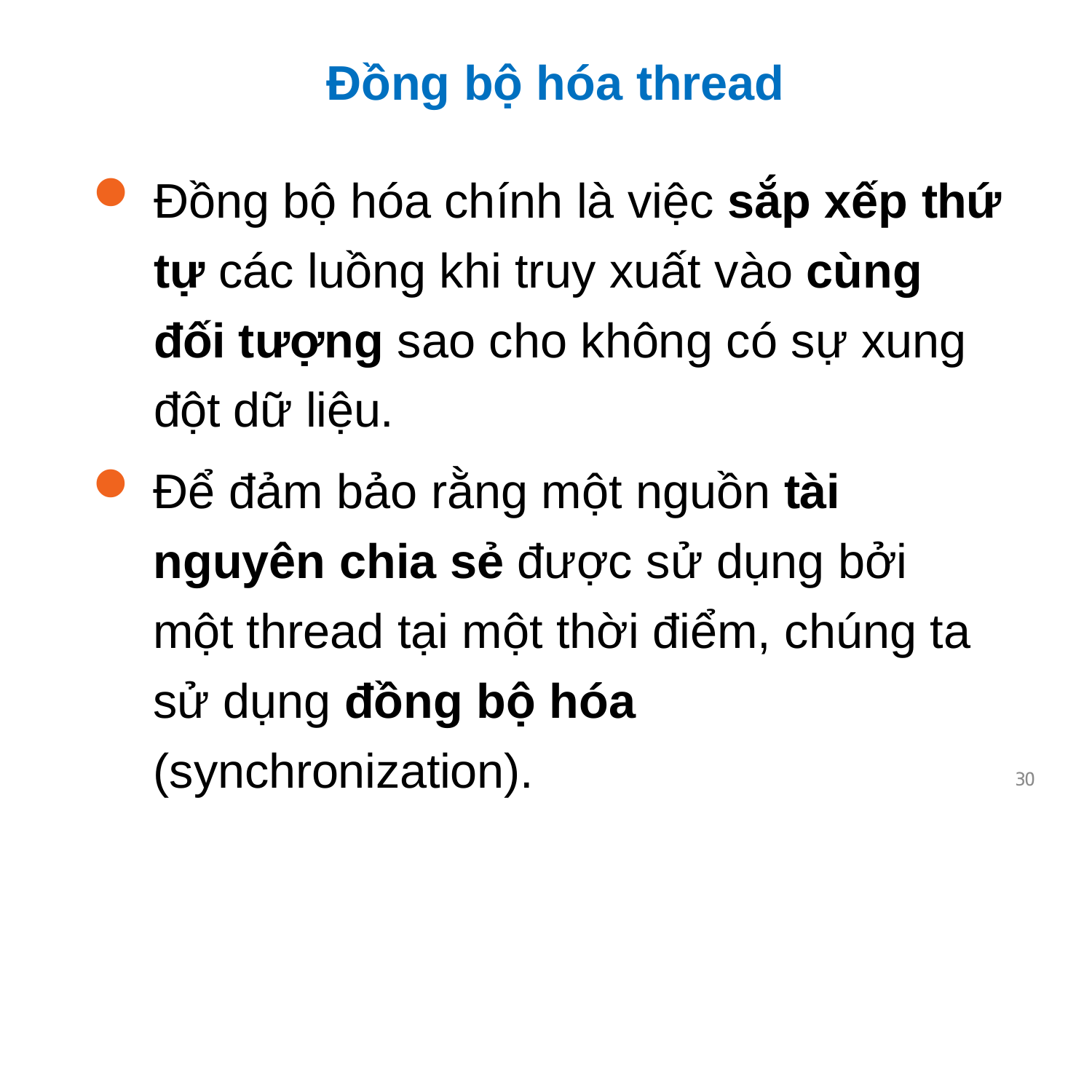

Đồng bộ hóa thread
Đồng bộ hóa chính là việc sắp xếp thứ tự các luồng khi truy xuất vào cùng đối tượng sao cho không có sự xung đột dữ liệu.
Để đảm bảo rằng một nguồn tài nguyên chia sẻ được sử dụng bởi một thread tại một thời điểm, chúng ta sử dụng đồng bộ hóa (synchronization).
30